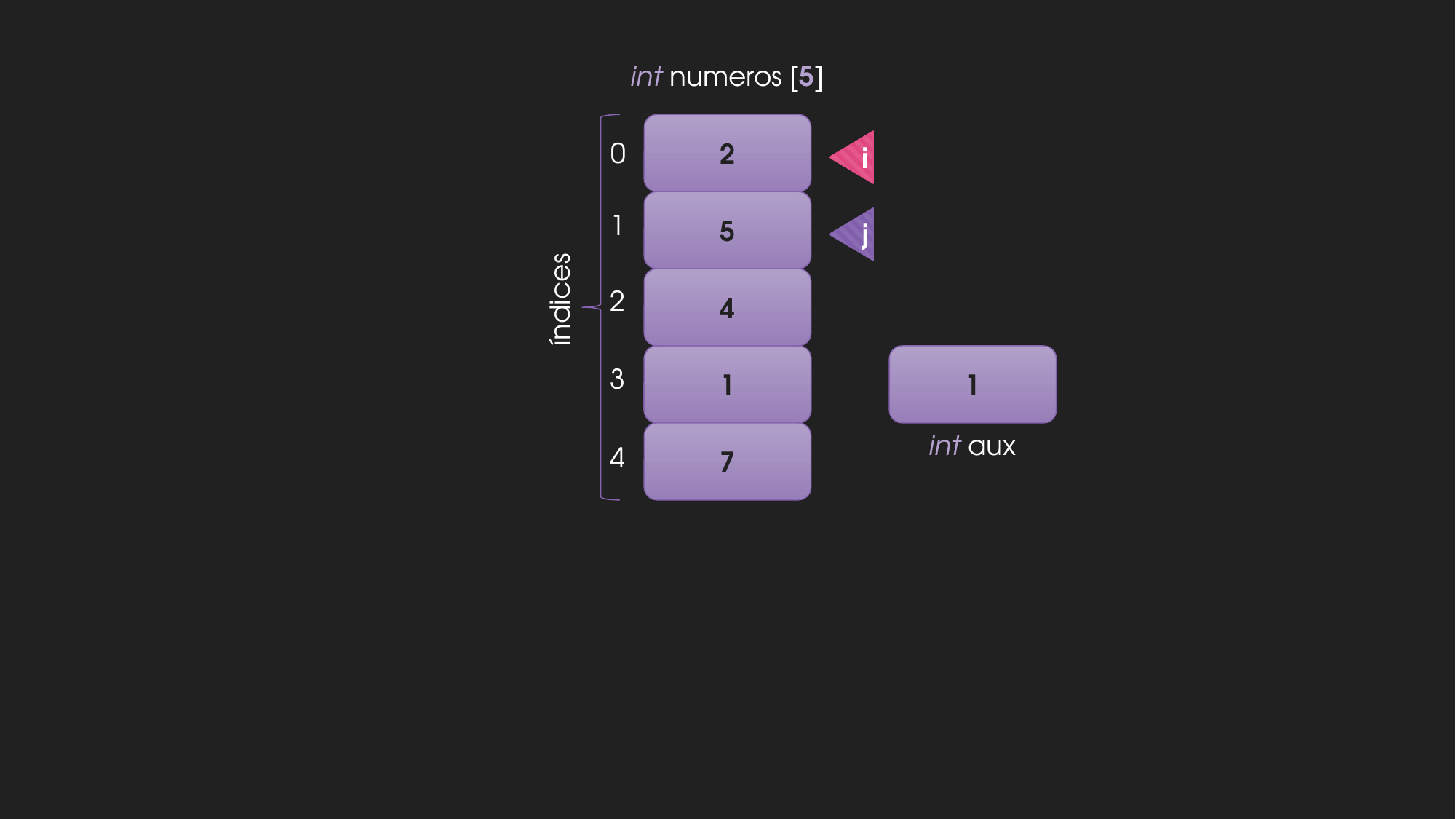

int numeros [5]

2
0
i
5
1
j
índices
4
2
1
1
1
3

7
int aux
4